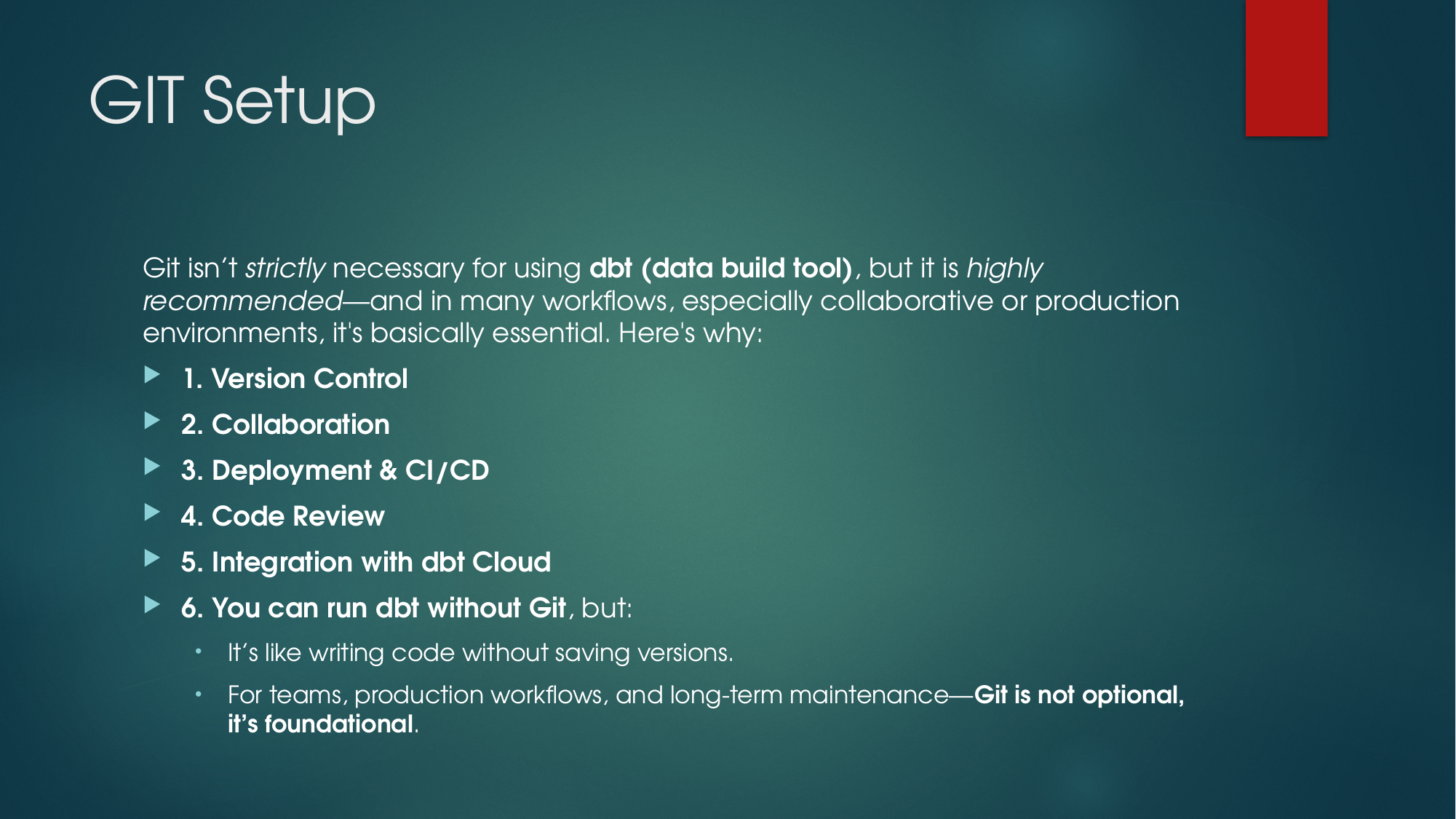

# GIT Setup
Git isn’t strictly necessary for using dbt (data build tool), but it is highly recommended—and in many workflows, especially collaborative or production environments, it's basically essential. Here's why:
1. Version Control
2. Collaboration
3. Deployment & CI/CD
4. Code Review
5. Integration with dbt Cloud
6. You can run dbt without Git, but:
It’s like writing code without saving versions.
For teams, production workflows, and long-term maintenance—Git is not optional, it’s foundational.